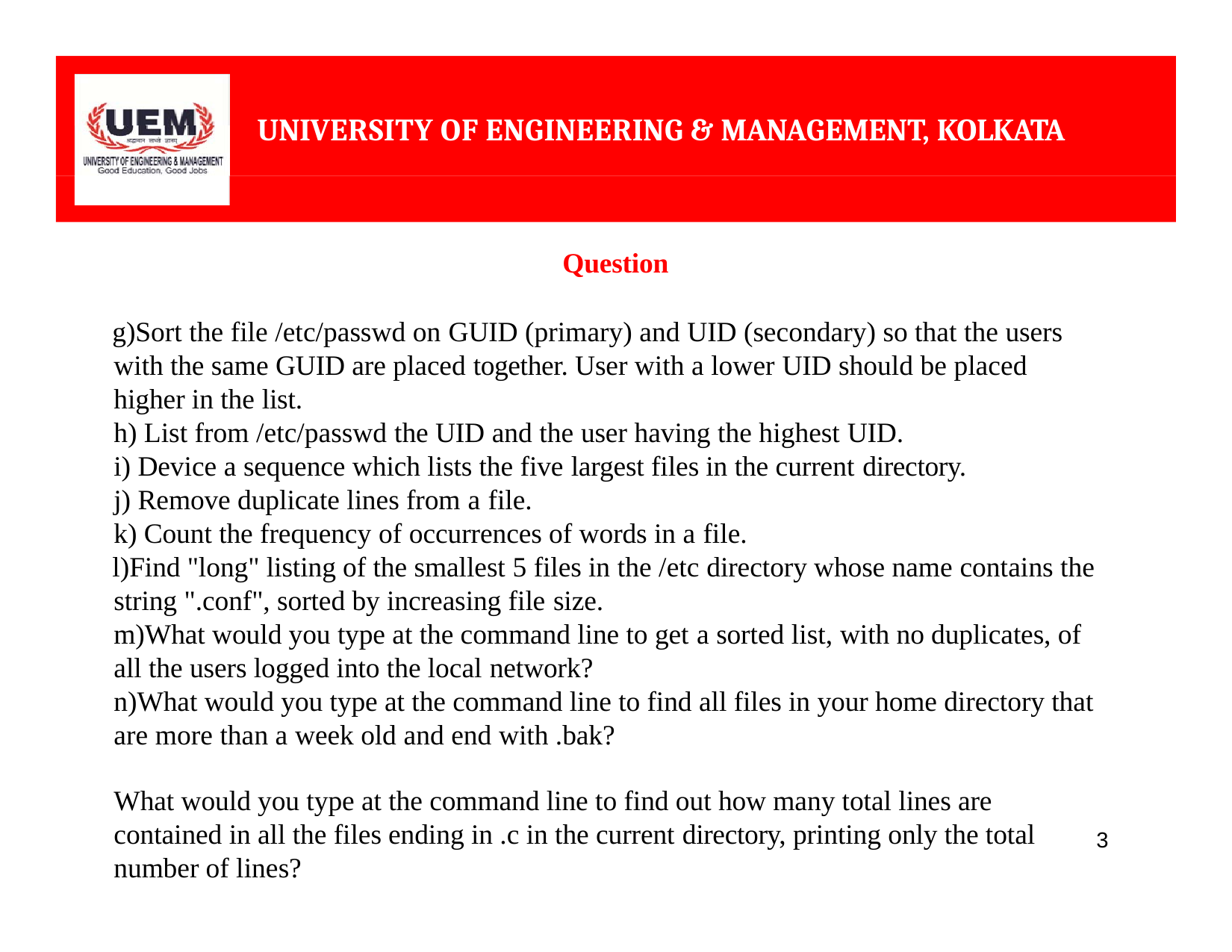

# UNIVERSITY OF ENGINEERING & MANAGEMENT, KOLKATA

Question

Sort the file /etc/passwd on GUID (primary) and UID (secondary) so that the users  with the same GUID are placed together. User with a lower UID should be placed  higher in the list.
List from /etc/passwd the UID and the user having the highest UID.
Device a sequence which lists the five largest files in the current directory.
Remove duplicate lines from a file.
Count the frequency of occurrences of words in a file.
Find "long" listing of the smallest 5 files in the /etc directory whose name contains the  string ".conf", sorted by increasing file size.
What would you type at the command line to get a sorted list, with no duplicates, of  all the users logged into the local network?
What would you type at the command line to find all files in your home directory that  are more than a week old and end with .bak?

What would you type at the command line to find out how many total lines are  contained in all the files ending in .c in the current directory, printing only the total  number of lines?
3